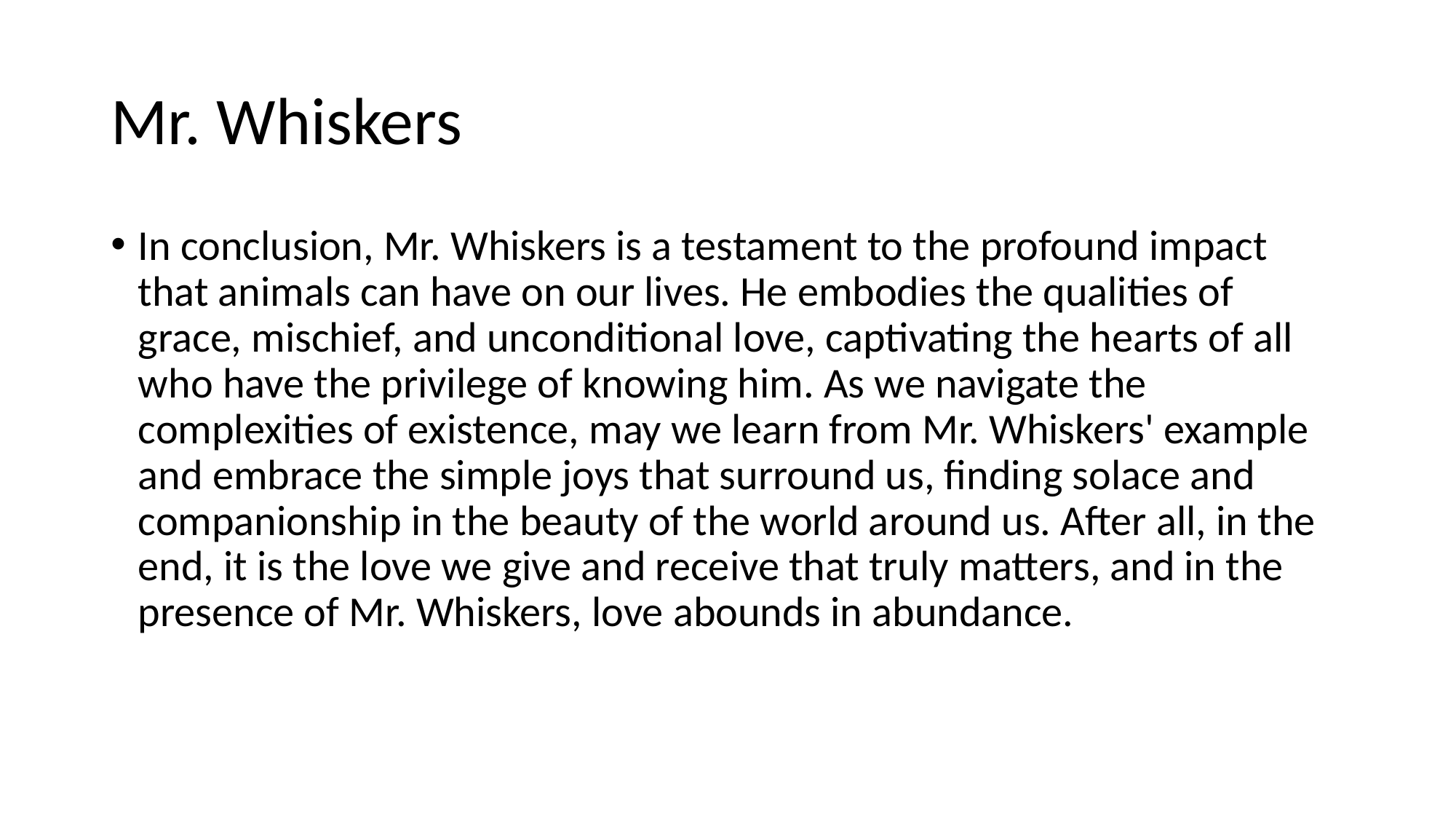

# Mr. Whiskers
In conclusion, Mr. Whiskers is a testament to the profound impact that animals can have on our lives. He embodies the qualities of grace, mischief, and unconditional love, captivating the hearts of all who have the privilege of knowing him. As we navigate the complexities of existence, may we learn from Mr. Whiskers' example and embrace the simple joys that surround us, finding solace and companionship in the beauty of the world around us. After all, in the end, it is the love we give and receive that truly matters, and in the presence of Mr. Whiskers, love abounds in abundance.